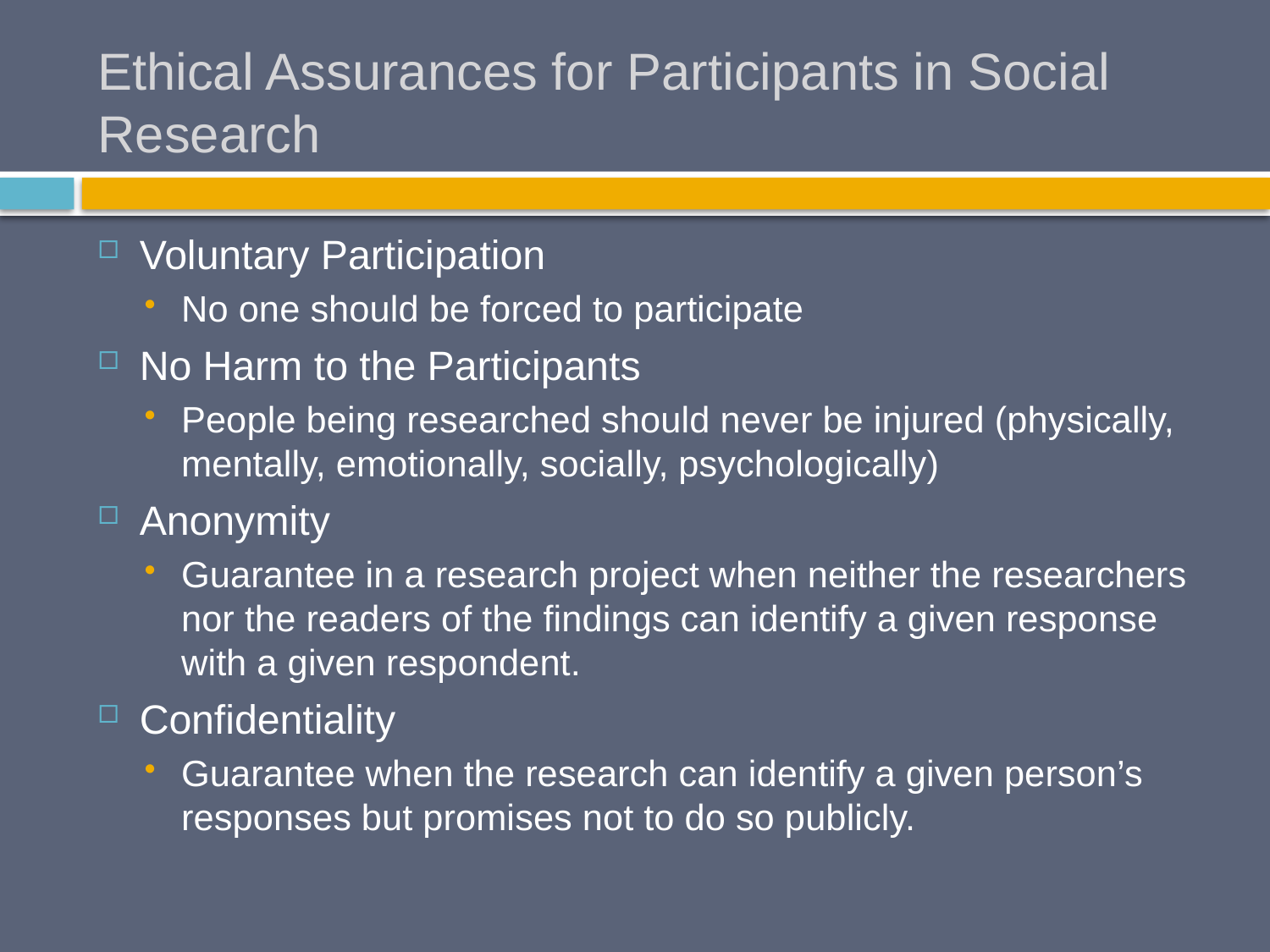

# Ethical Assurances for Participants in Social Research
Voluntary Participation
No one should be forced to participate
No Harm to the Participants
People being researched should never be injured (physically, mentally, emotionally, socially, psychologically)
Anonymity
Guarantee in a research project when neither the researchers nor the readers of the findings can identify a given response with a given respondent.
Confidentiality
Guarantee when the research can identify a given person’s responses but promises not to do so publicly.